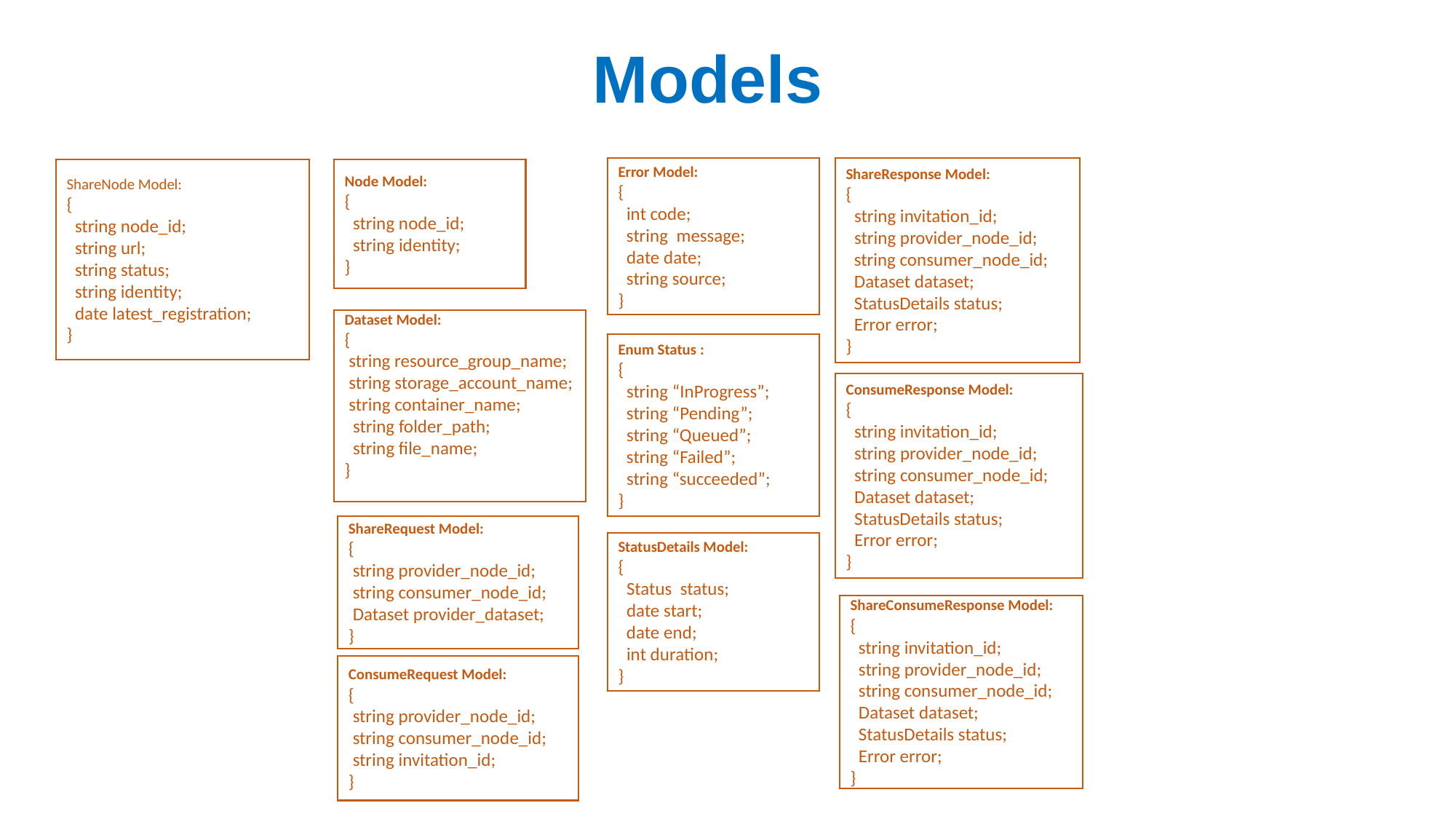

# Models
ShareResponse Model:
{
  string invitation_id;
  string provider_node_id;
  string consumer_node_id;
  Dataset dataset;
  StatusDetails status;
  Error error;
}
Error Model:
{
  int code;
  string  message;
  date date;
  string source;
}
ShareNode Model:
{
  string node_id;
  string url;
  string status;
  string identity;
  date latest_registration;
}
Node Model:
{
  string node_id;
  string identity;
}
Dataset Model:
{
 string resource_group_name;
 string storage_account_name;
 string container_name;
  string folder_path;
  string file_name;
}

Enum Status :
{
  string “InProgress”;
  string “Pending”;
  string “Queued”;
  string “Failed”;
  string “succeeded”;
}
ConsumeResponse Model:
{
  string invitation_id;
  string provider_node_id;
  string consumer_node_id;
  Dataset dataset;
  StatusDetails status;
  Error error;
}
ShareRequest Model:
{
 string provider_node_id;
 string consumer_node_id;
 Dataset provider_dataset;
}
StatusDetails Model:
{
  Status  status;
  date start;
  date end;
  int duration;
}
ShareConsumeResponse Model:
{
  string invitation_id;
  string provider_node_id;
  string consumer_node_id;
  Dataset dataset;
  StatusDetails status;
  Error error;
}
ConsumeRequest Model:
{
 string provider_node_id;
 string consumer_node_id;
 string invitation_id;
}